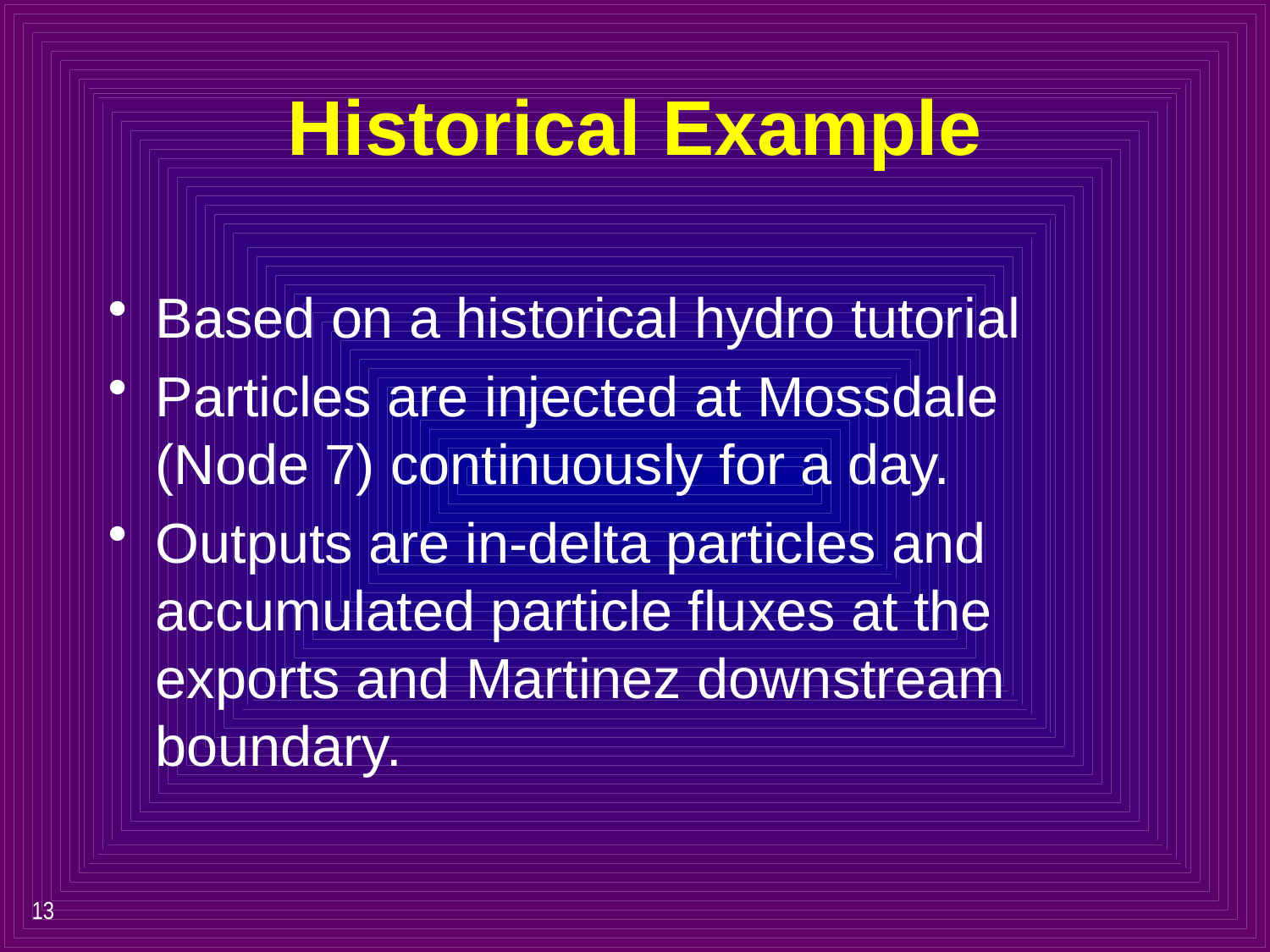

# Historical Example
Based on a historical hydro tutorial
Particles are injected at Mossdale (Node 7) continuously for a day.
Outputs are in-delta particles and accumulated particle fluxes at the exports and Martinez downstream boundary.
13